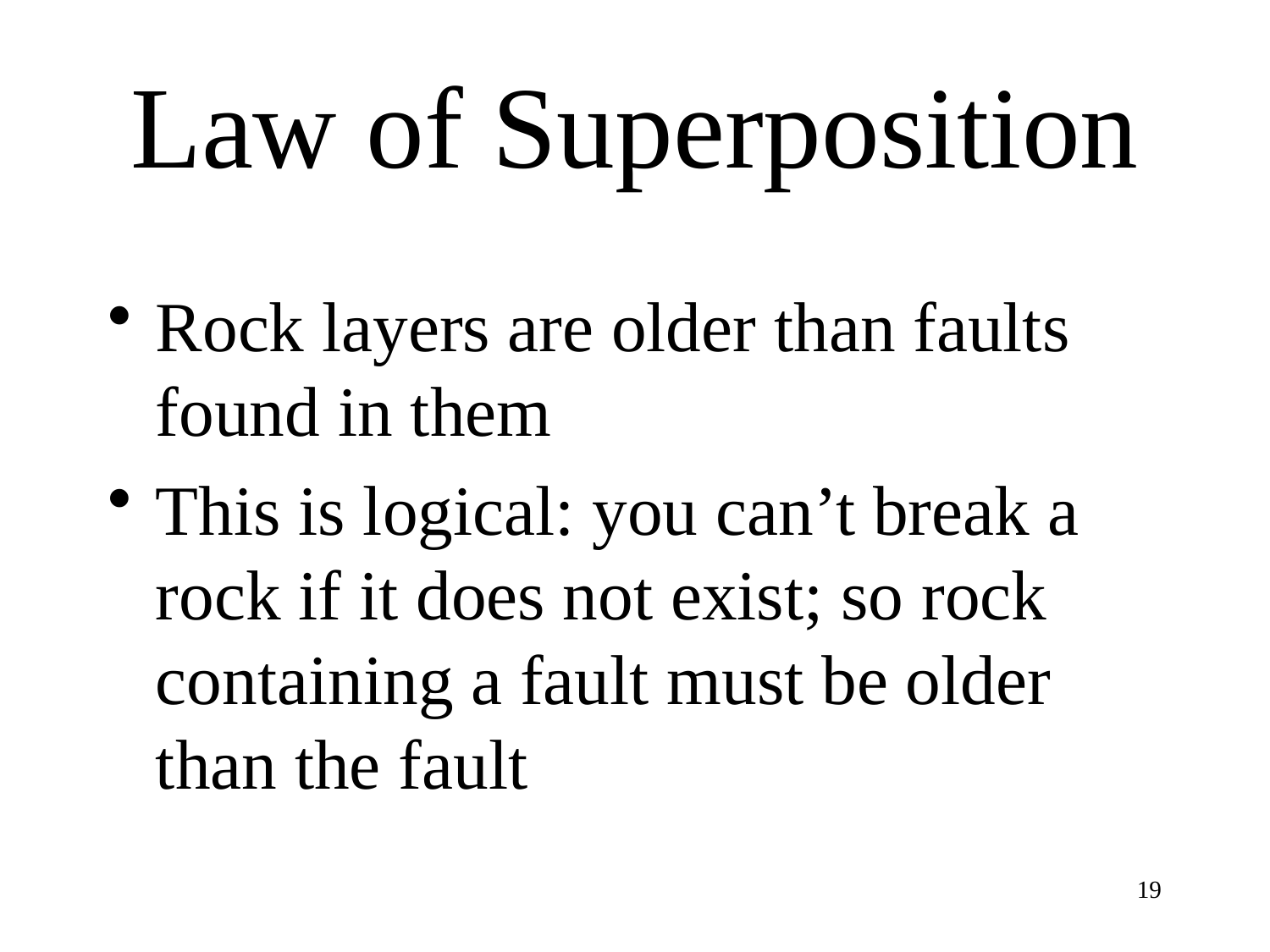

# Law of Superposition
Rock layers are older than faults found in them
This is logical: you can’t break a rock if it does not exist; so rock containing a fault must be older than the fault
19